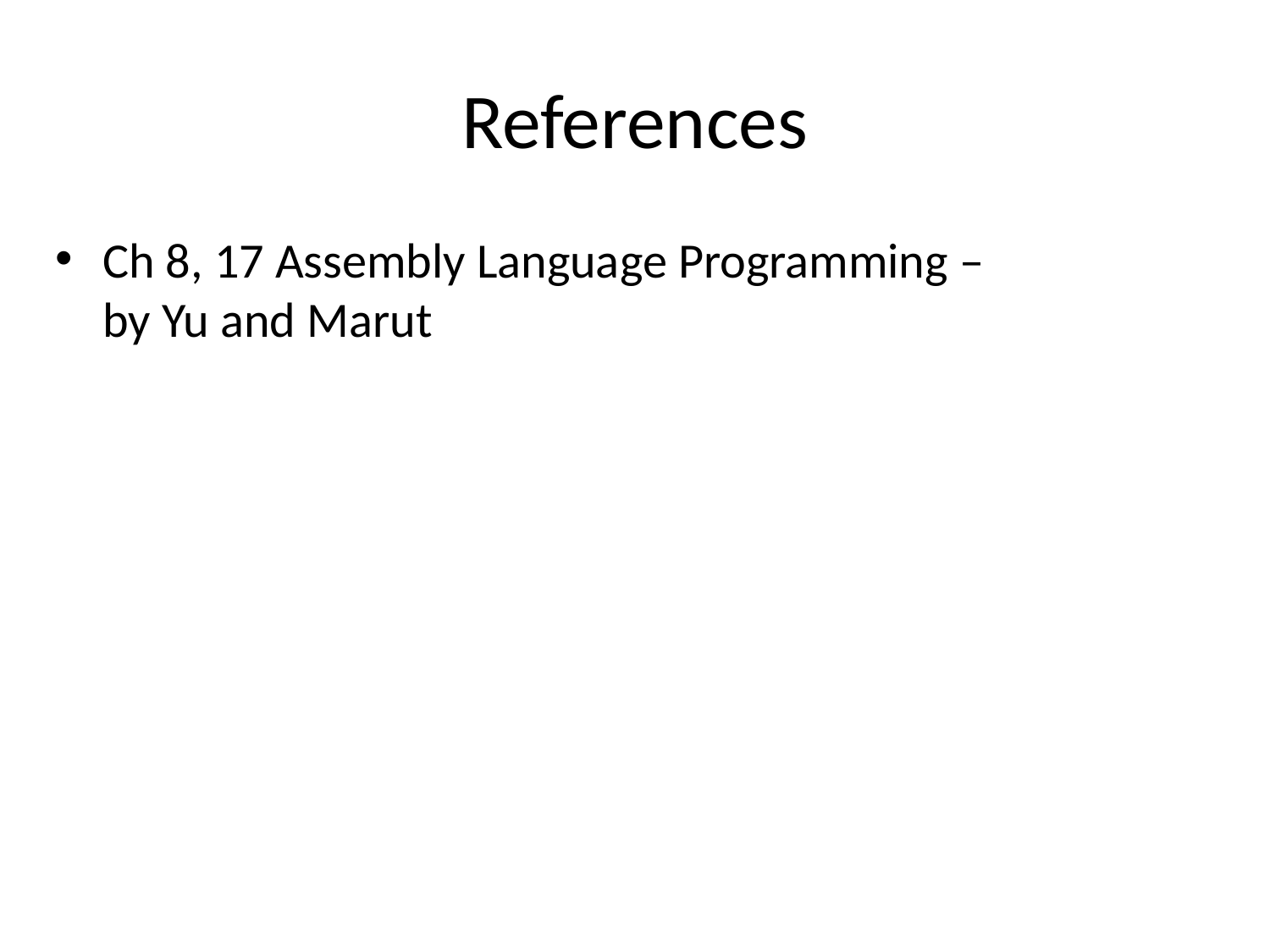

# References
Ch 8, 17 Assembly Language Programming – by Yu and Marut